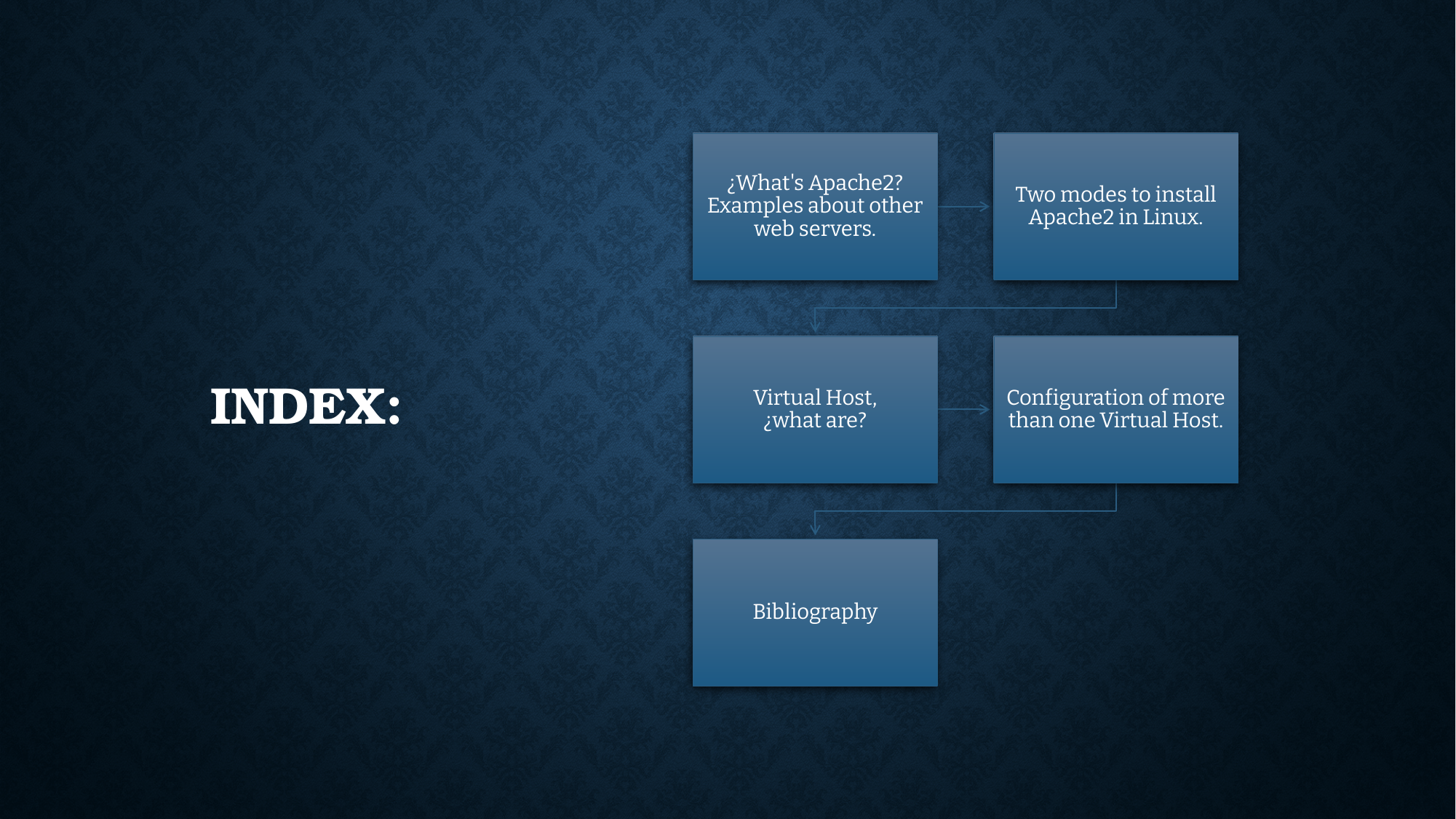

# INDEX:

¿What's Apache2? Examples about other web servers.

Two modes to install Apache2 in Linux.

Virtual Host, ¿what are?

Configuration of more than one Virtual Host.
Bibliography